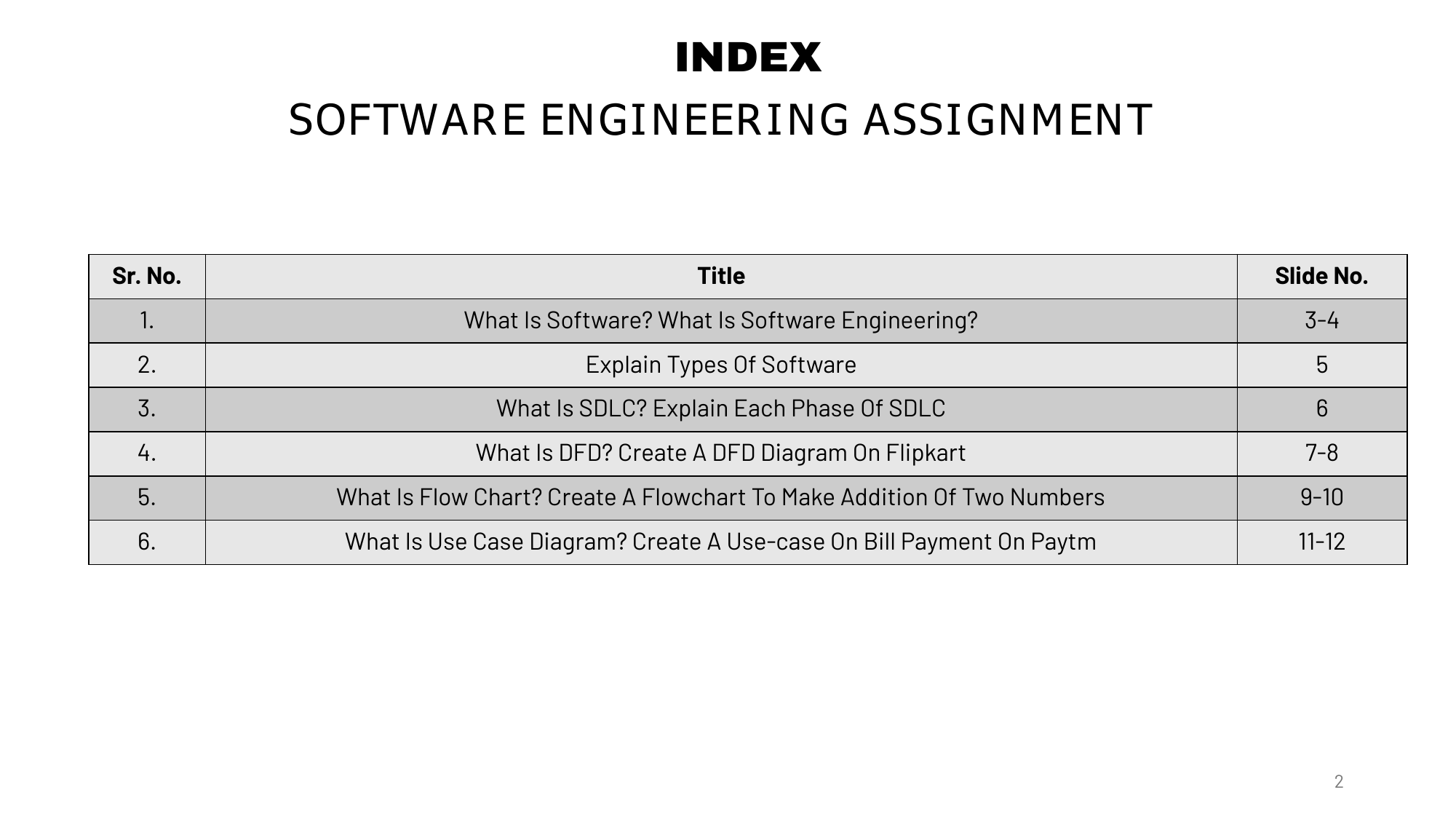

INDEX
SOFTWARE ENGINEERING ASSIGNMENT
| Sr. No. | Title | Slide No. |
| --- | --- | --- |
| 1. | What Is Software? What Is Software Engineering? | 3-4 |
| 2. | Explain Types Of Software | 5 |
| 3. | What Is SDLC? Explain Each Phase Of SDLC | 6 |
| 4. | What Is DFD? Create A DFD Diagram On Flipkart | 7-8 |
| 5. | What Is Flow Chart? Create A Flowchart To Make Addition Of Two Numbers | 9-10 |
| 6. | What Is Use Case Diagram? Create A Use-case On Bill Payment On Paytm | 11-12 |
2